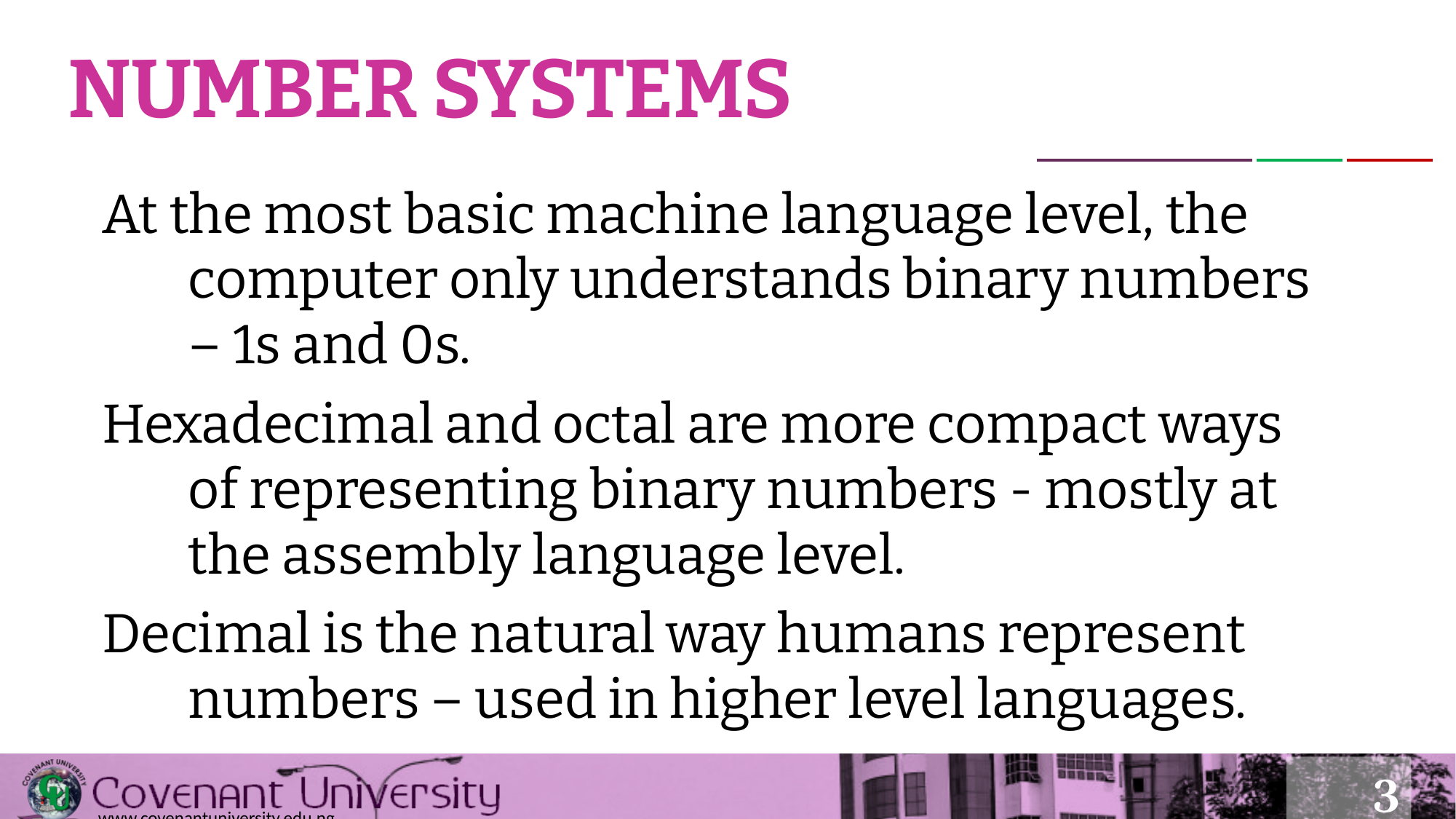

# NUMBER SYSTEMS
At the most basic machine language level, the computer only understands binary numbers – 1s and 0s.
Hexadecimal and octal are more compact ways of representing binary numbers - mostly at the assembly language level.
Decimal is the natural way humans represent numbers – used in higher level languages.